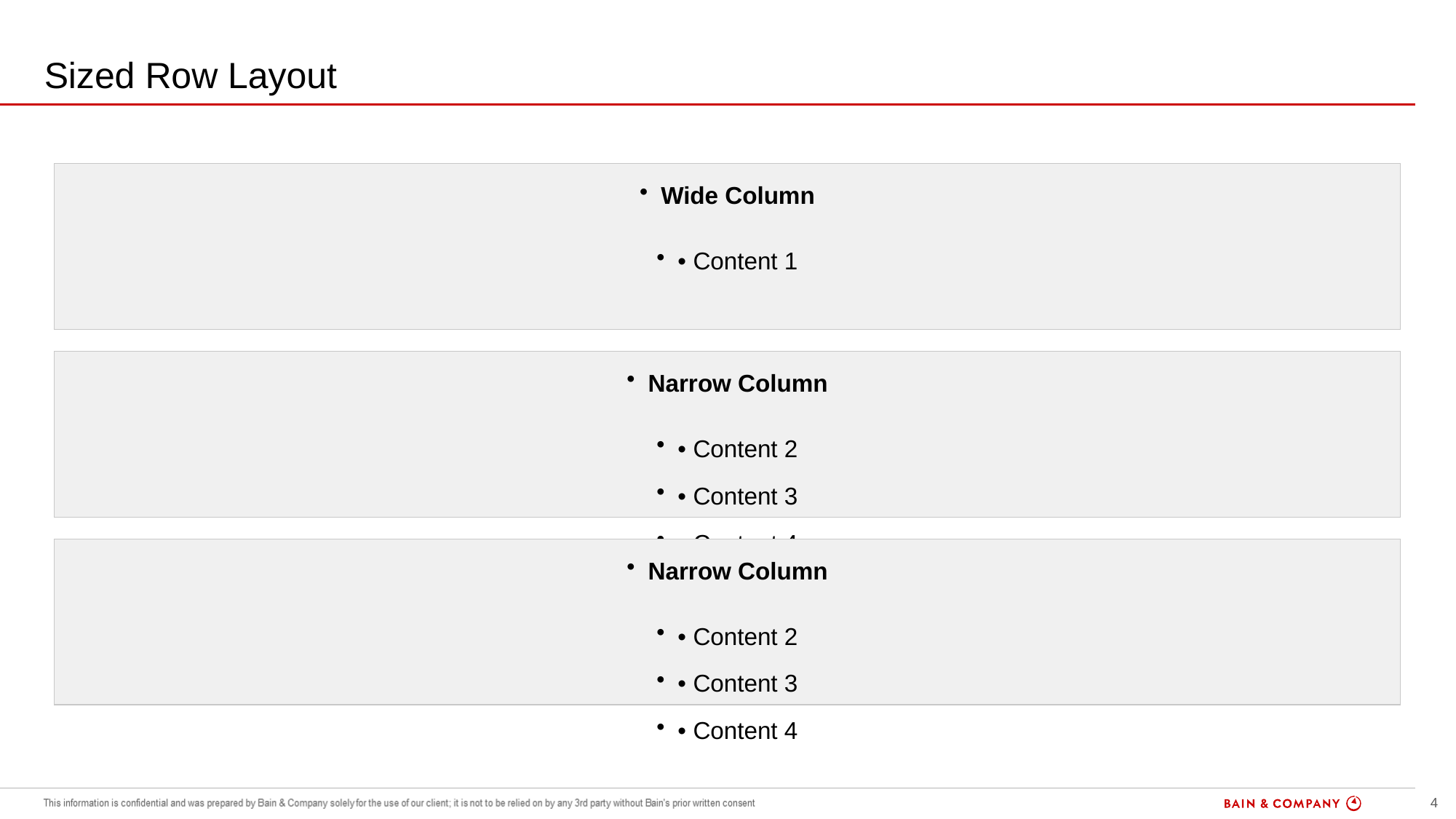

# Sized Row Layout

Wide Column
• Content 1

Narrow Column
• Content 2
• Content 3
• Content 4

Narrow Column
• Content 2
• Content 3
• Content 4